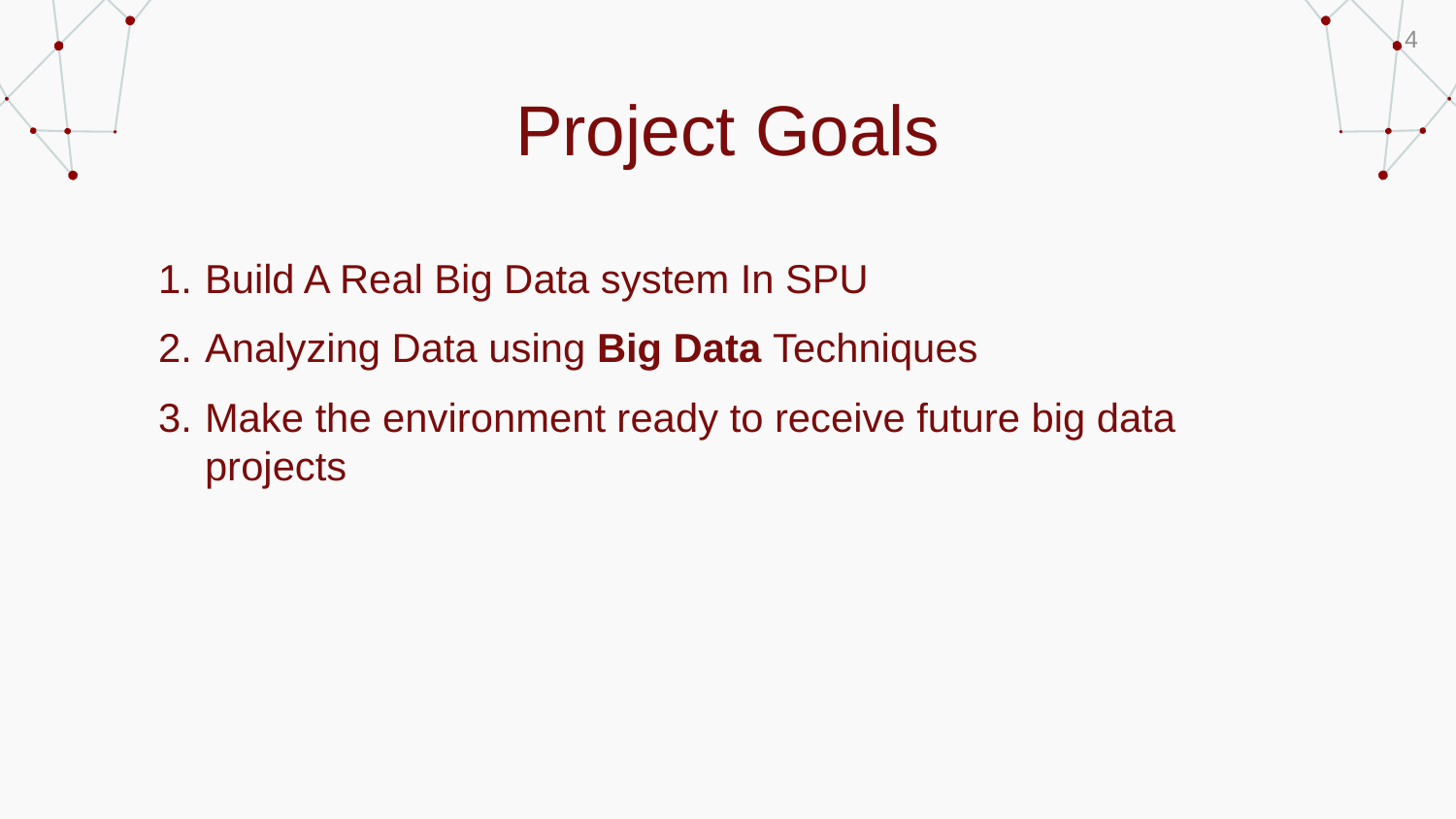

4
# Project Goals
1.
Build A Real Big Data system In SPU
2.
Analyzing Data using Big Data Techniques
3.
Make the environment ready to receive future big data projects